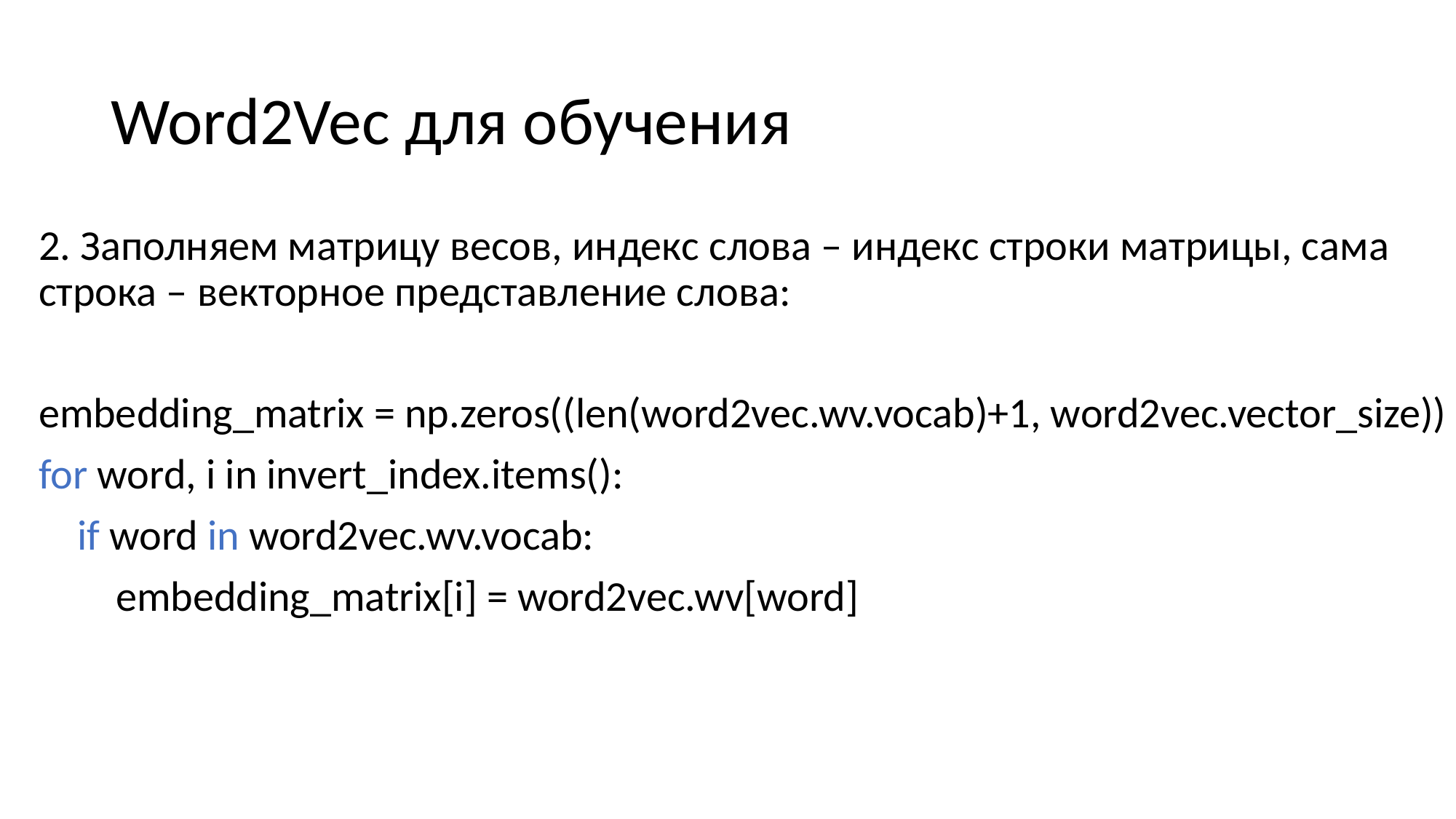

# Word2Vec для обучения
2. Заполняем матрицу весов, индекс слова – индекс строки матрицы, сама строка – векторное представление слова:

embedding_matrix = np.zeros((len(word2vec.wv.vocab)+1, word2vec.vector_size))
for word, i in invert_index.items():
    if word in word2vec.wv.vocab:
        embedding_matrix[i] = word2vec.wv[word]